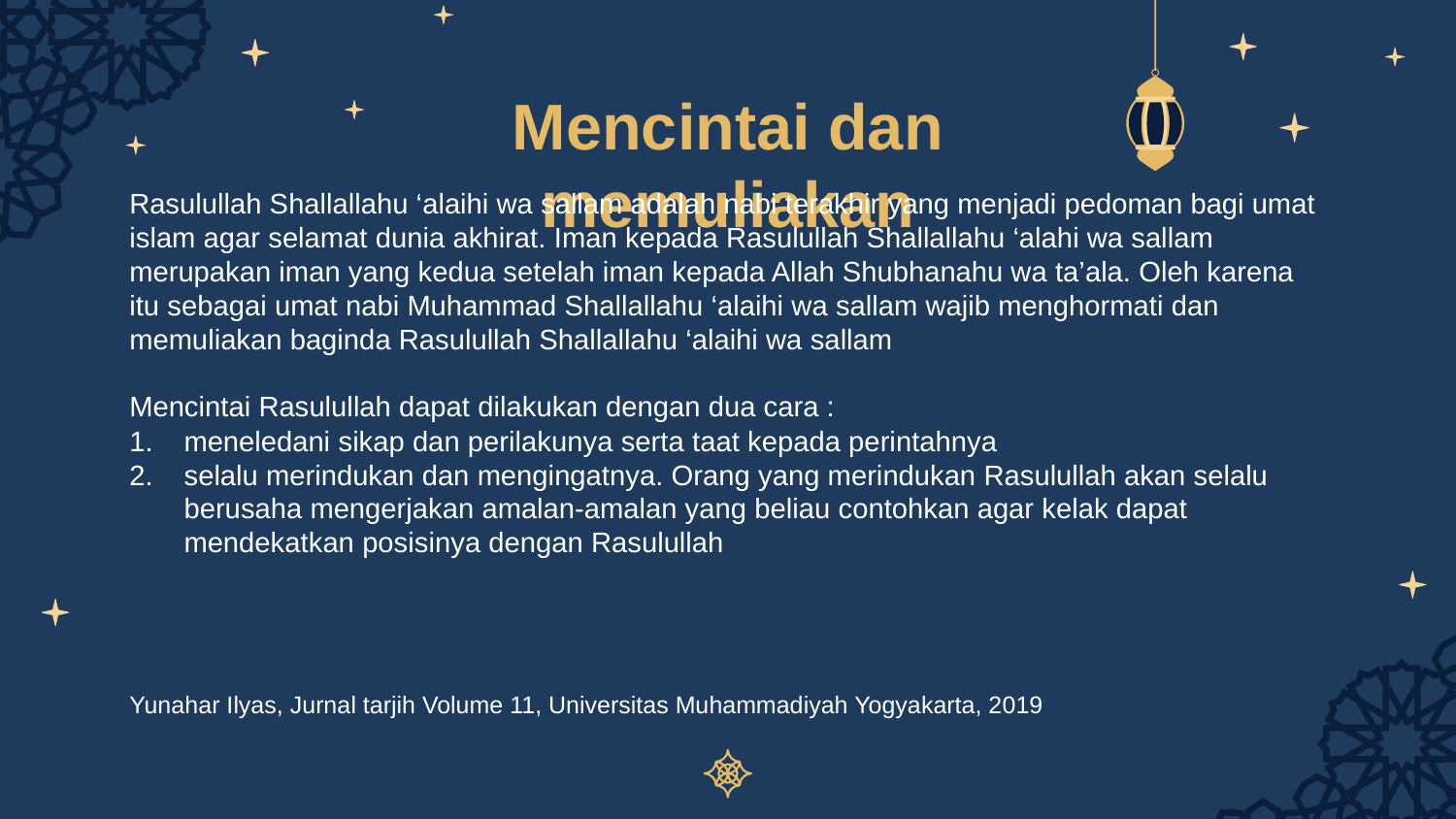

# Mencintai dan memuliakan

Rasulullah Shallallahu ‘alaihi wa sallam adalah nabi terakhir yang menjadi pedoman bagi umat islam agar selamat dunia akhirat. Iman kepada Rasulullah Shallallahu ‘alahi wa sallam merupakan iman yang kedua setelah iman kepada Allah Shubhanahu wa ta’ala. Oleh karena itu sebagai umat nabi Muhammad Shallallahu ‘alaihi wa sallam wajib menghormati dan memuliakan baginda Rasulullah Shallallahu ‘alaihi wa sallam

Mencintai Rasulullah dapat dilakukan dengan dua cara :
meneledani sikap dan perilakunya serta taat kepada perintahnya
selalu merindukan dan mengingatnya. Orang yang merindukan Rasulullah akan selalu berusaha mengerjakan amalan-amalan yang beliau contohkan agar kelak dapat mendekatkan posisinya dengan Rasulullah

Yunahar Ilyas, Jurnal tarjih Volume 11, Universitas Muhammadiyah Yogyakarta, 2019